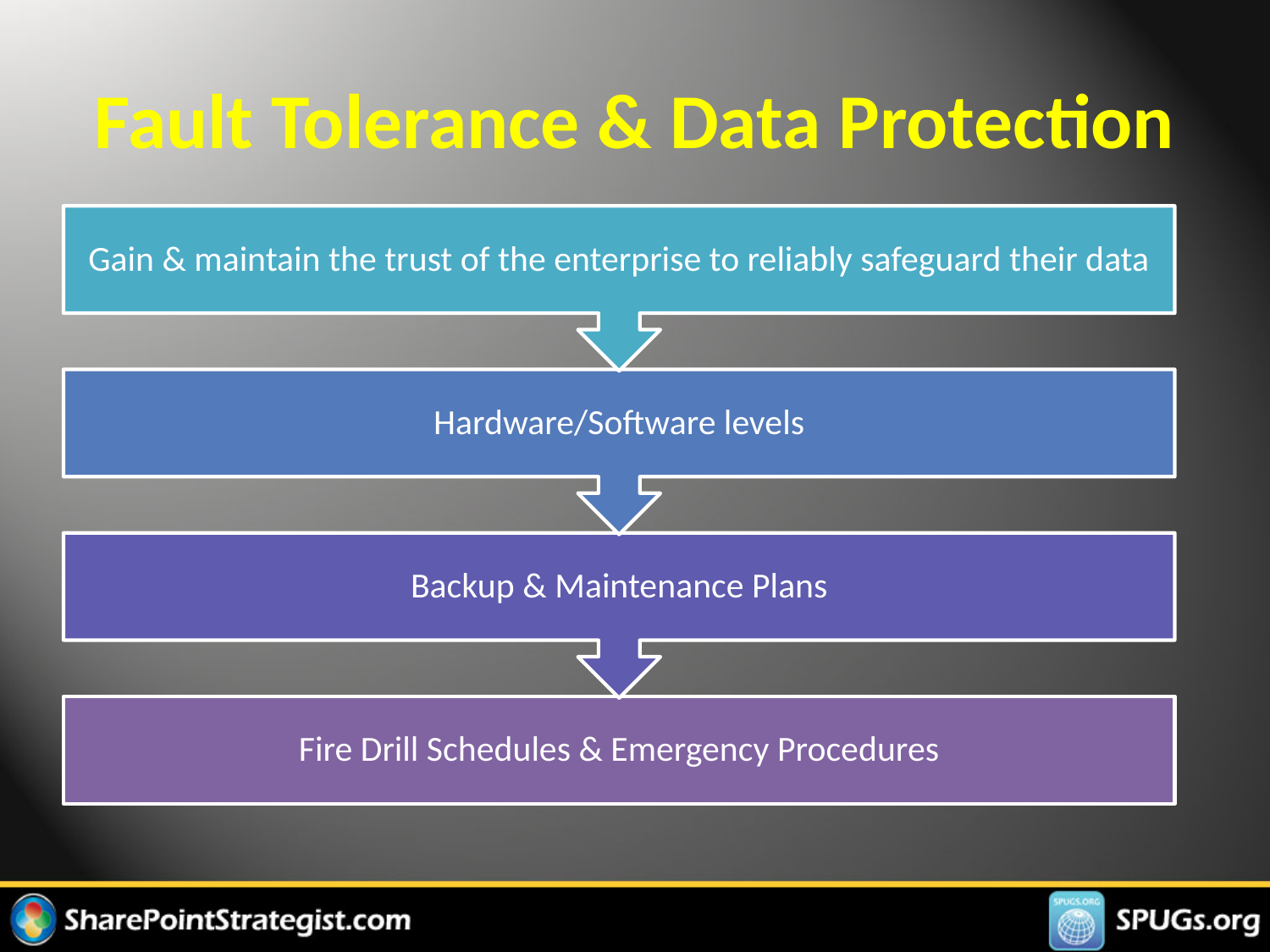

# Fault Tolerance & Data Protection
Fire Drill Schedules & Emergency Procedures
Backup & Maintenance Plans
Hardware/Software levels
Gain & maintain the trust of the enterprise to reliably safeguard their data